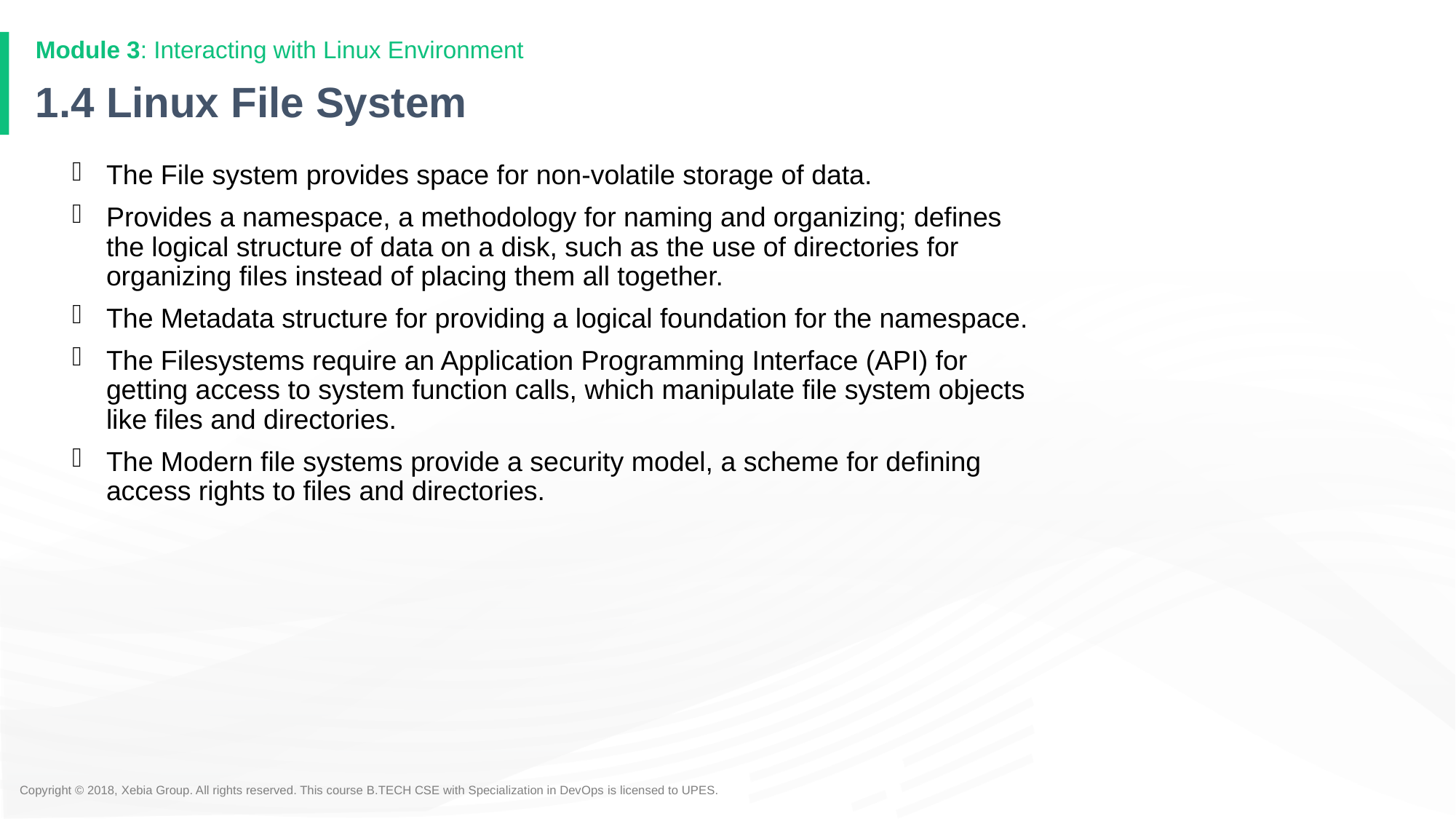

Module 3: Interacting with Linux Environment
# 1.4 Linux File System
The File system provides space for non-volatile storage of data.
Provides a namespace, a methodology for naming and organizing; defines the logical structure of data on a disk, such as the use of directories for organizing files instead of placing them all together.
The Metadata structure for providing a logical foundation for the namespace.
The Filesystems require an Application Programming Interface (API) for getting access to system function calls, which manipulate file system objects like files and directories.
The Modern file systems provide a security model, a scheme for defining access rights to files and directories.